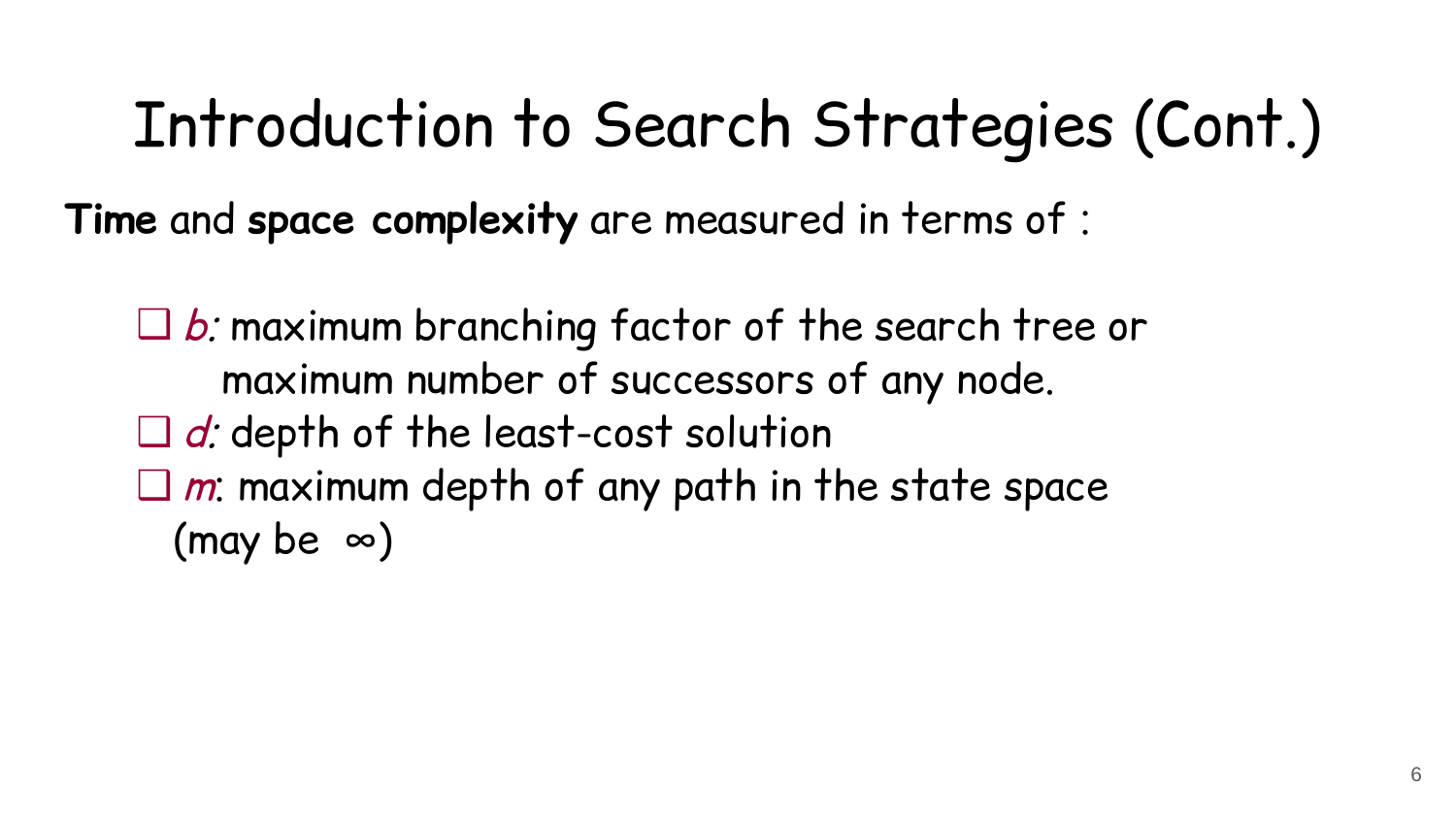

# Introduction to Search Strategies (Cont.)
Time and space complexity are measured in terms of :

b: maximum branching factor of the search tree or
       maximum number of successors of any node.
d: depth of the least-cost solution
m: maximum depth of any path in the state space
   (may be  ∞)

6